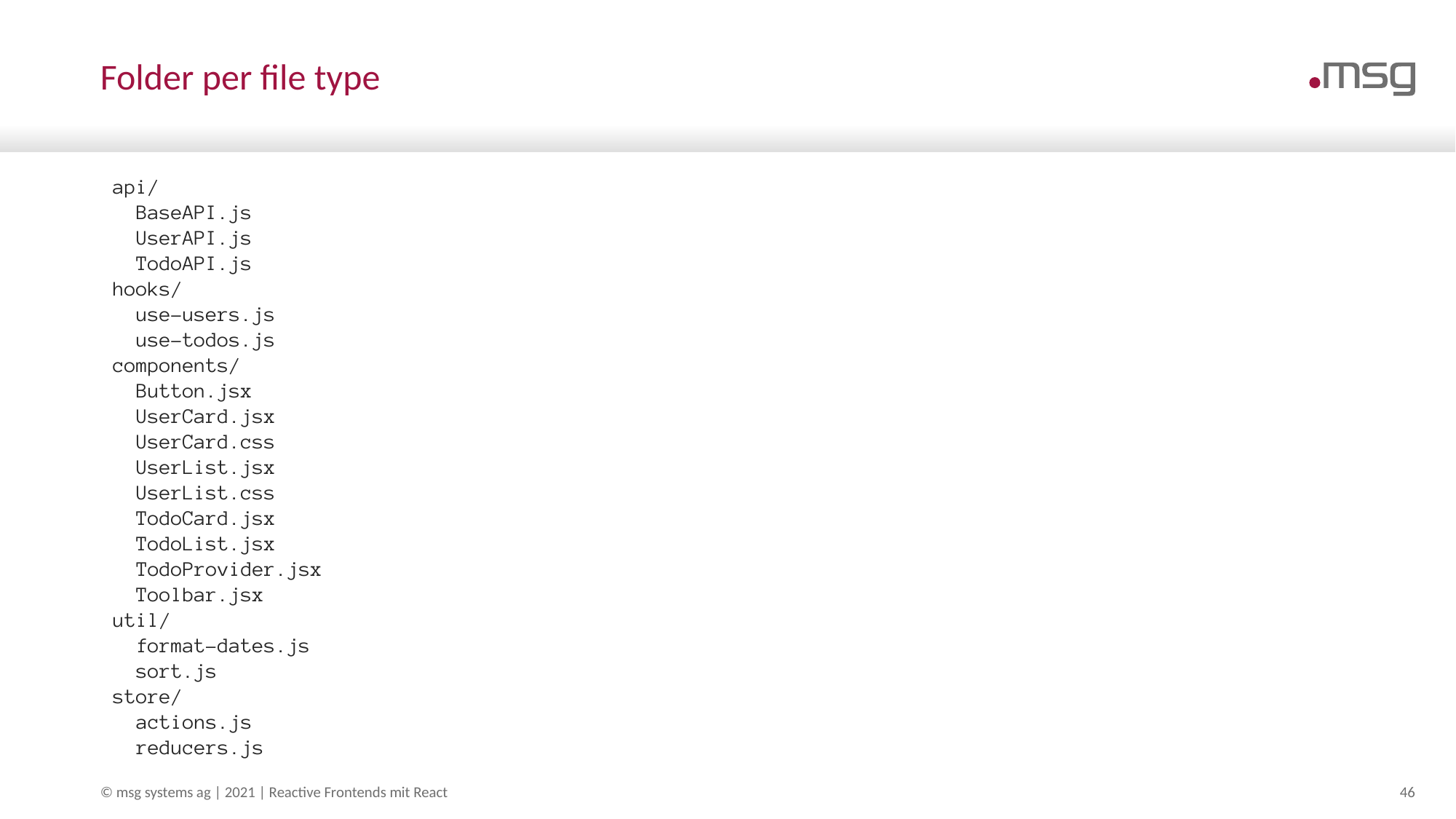

# Folder per file type
api/
  BaseAPI.js
  UserAPI.js
  TodoAPI.js
hooks/
  use-users.js
  use-todos.js
components/
  Button.jsx
  UserCard.jsx
  UserCard.css
  UserList.jsx
  UserList.css
  TodoCard.jsx
  TodoList.jsx
  TodoProvider.jsx
  Toolbar.jsx
util/
  format-dates.js
  sort.js
store/
  actions.js
  reducers.js
© msg systems ag | 2021 | Reactive Frontends mit React
46